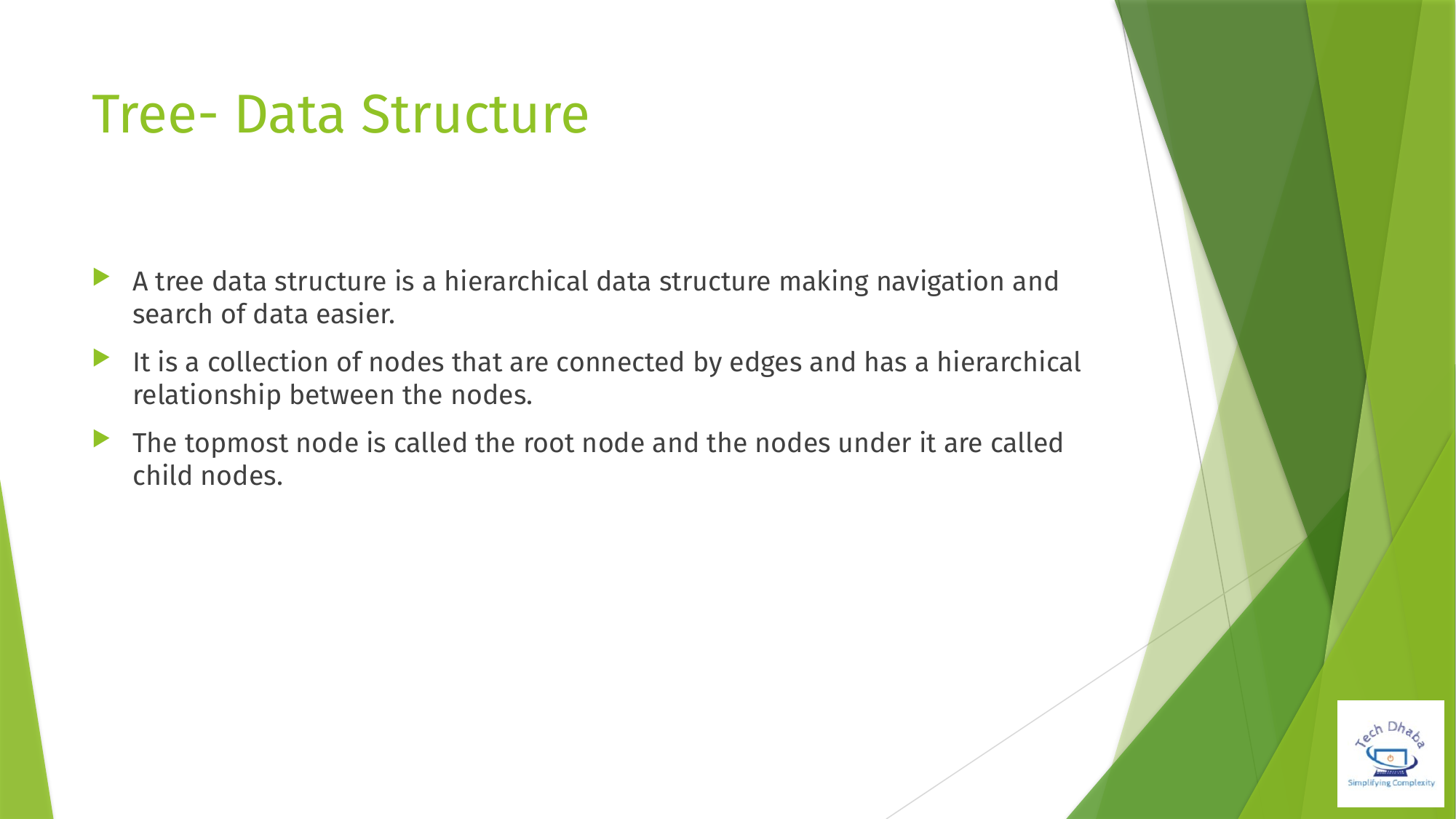

# Tree- Data Structure
A tree data structure is a hierarchical data structure making navigation and search of data easier.
It is a collection of nodes that are connected by edges and has a hierarchical relationship between the nodes.
The topmost node is called the root node and the nodes under it are called child nodes.